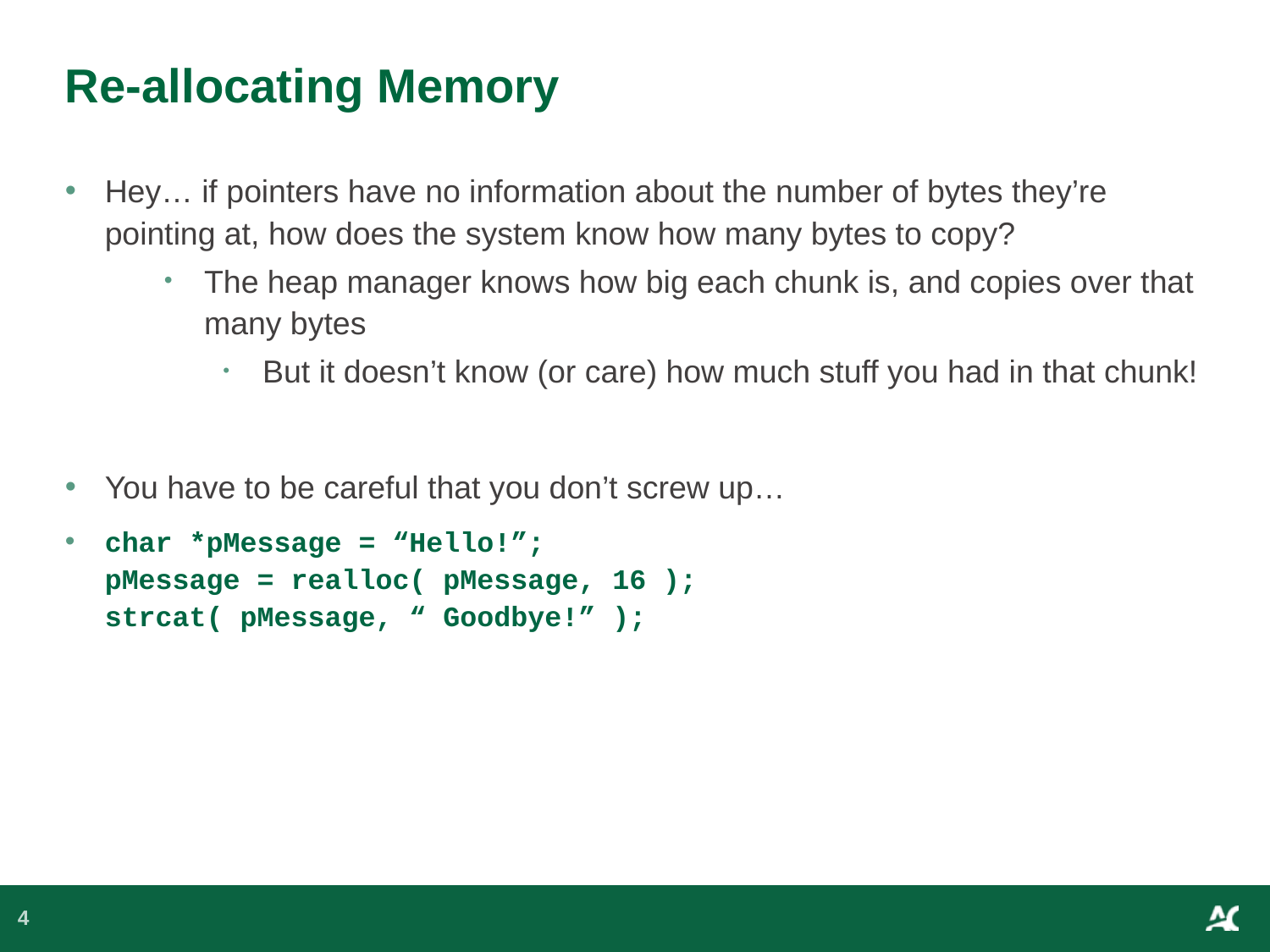

# Re-allocating Memory
Hey… if pointers have no information about the number of bytes they’re pointing at, how does the system know how many bytes to copy?
The heap manager knows how big each chunk is, and copies over that many bytes
But it doesn’t know (or care) how much stuff you had in that chunk!

You have to be careful that you don’t screw up…
char *pMessage = “Hello!”;
pMessage = realloc( pMessage, 16 );
strcat( pMessage, “ Goodbye!” );

4